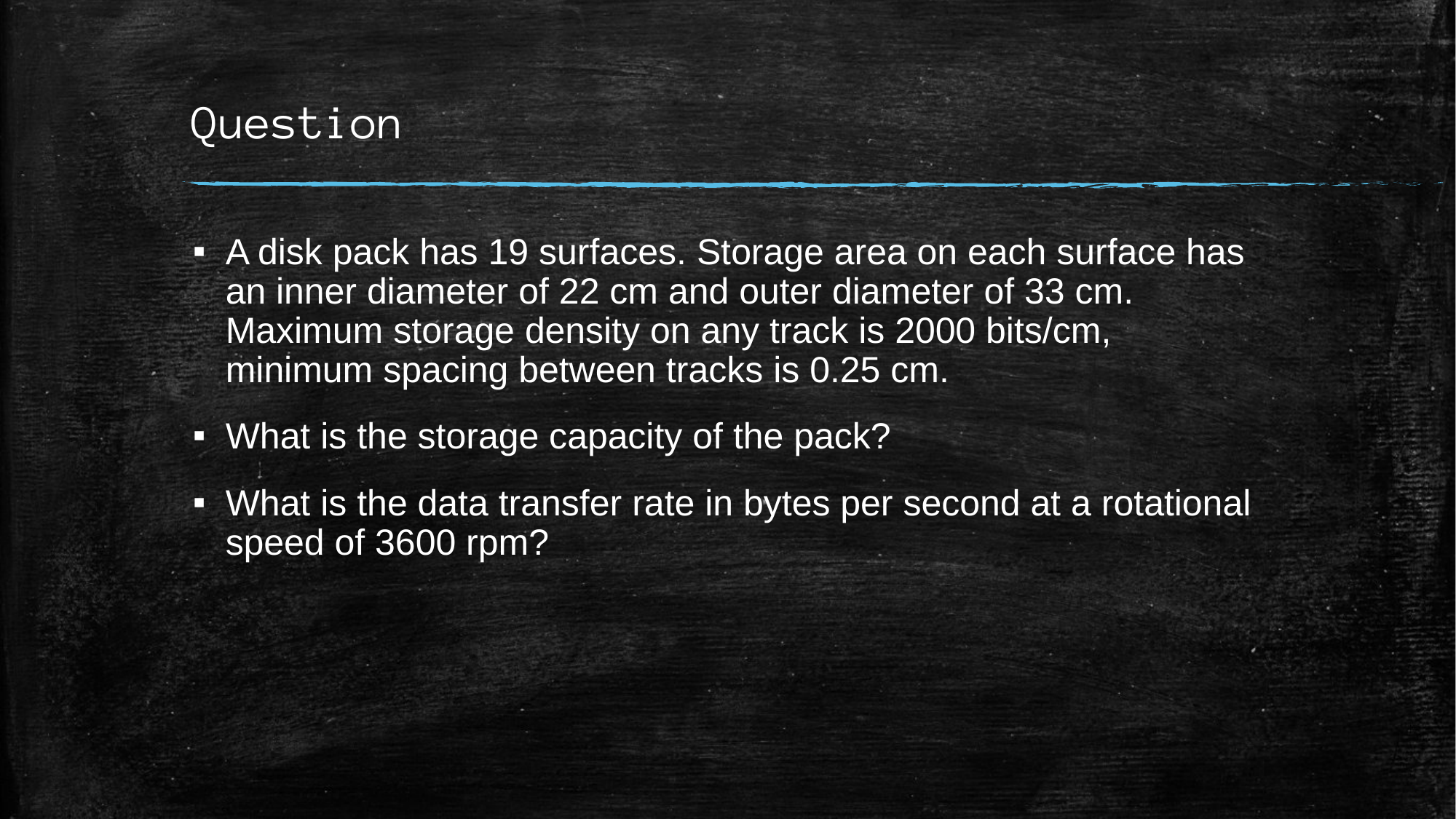

# Question
A disk pack has 19 surfaces. Storage area on each surface has an inner diameter of 22 cm and outer diameter of 33 cm. Maximum storage density on any track is 2000 bits/cm, minimum spacing between tracks is 0.25 cm.
What is the storage capacity of the pack?
What is the data transfer rate in bytes per second at a rotational speed of 3600 rpm?